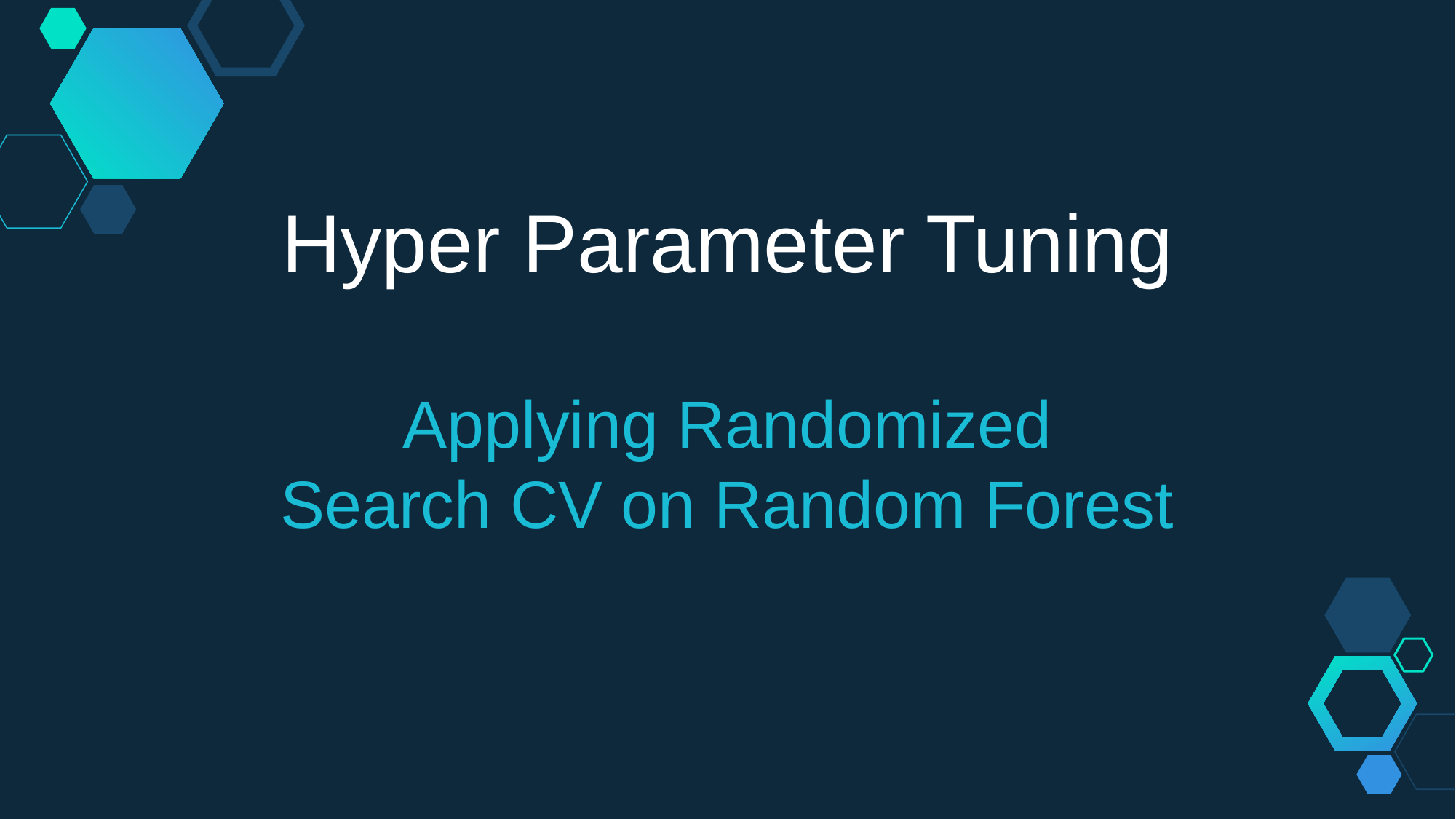

Hyper Parameter Tuning
Applying Randomized
 Search CV on Random Forest